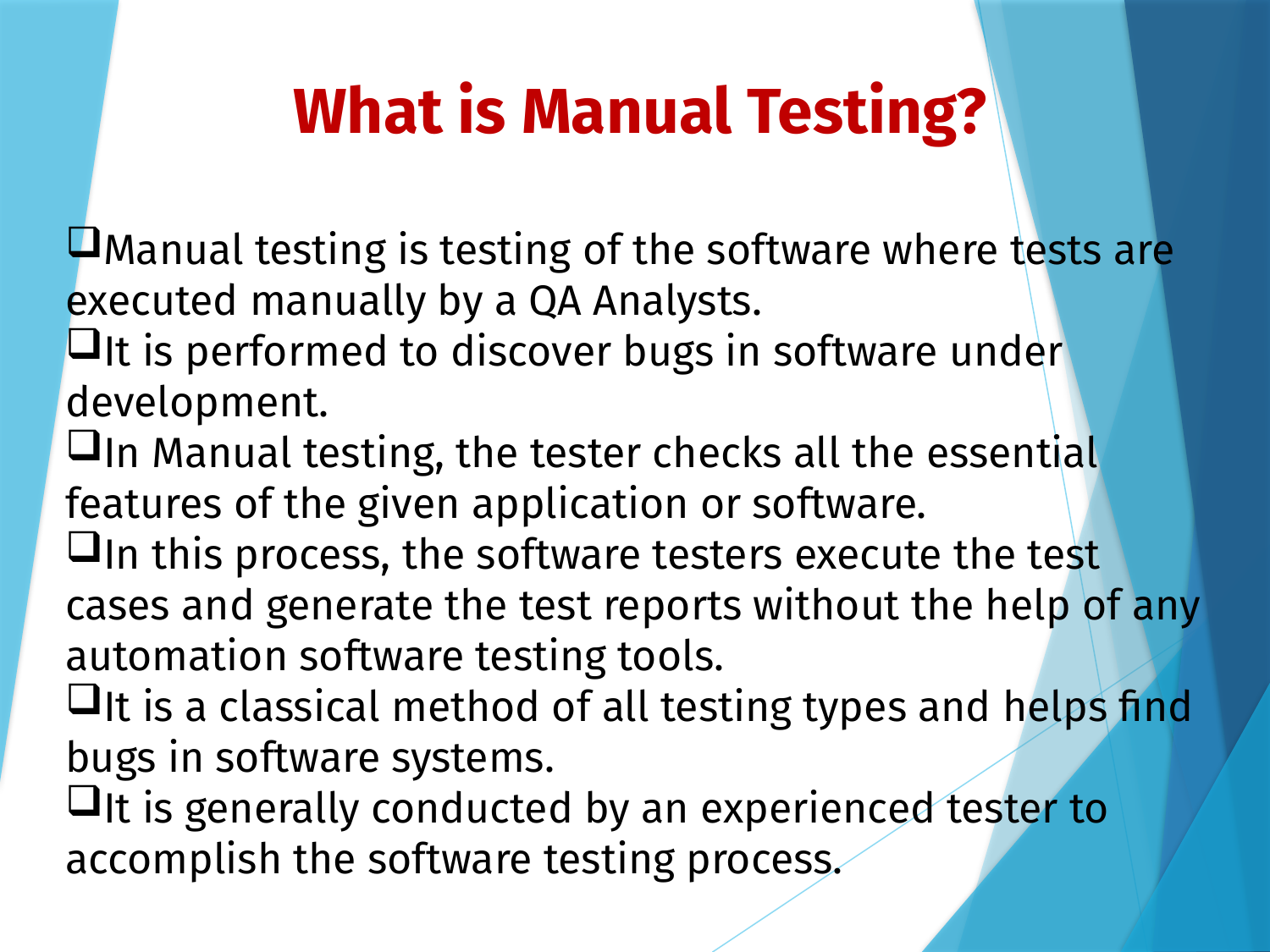

What is Manual Testing?

Manual testing is testing of the software where tests are executed manually by a QA Analysts.
It is performed to discover bugs in software under development.
In Manual testing, the tester checks all the essential features of the given application or software.
In this process, the software testers execute the test cases and generate the test reports without the help of any automation software testing tools.
It is a classical method of all testing types and helps find bugs in software systems.
It is generally conducted by an experienced tester to accomplish the software testing process.